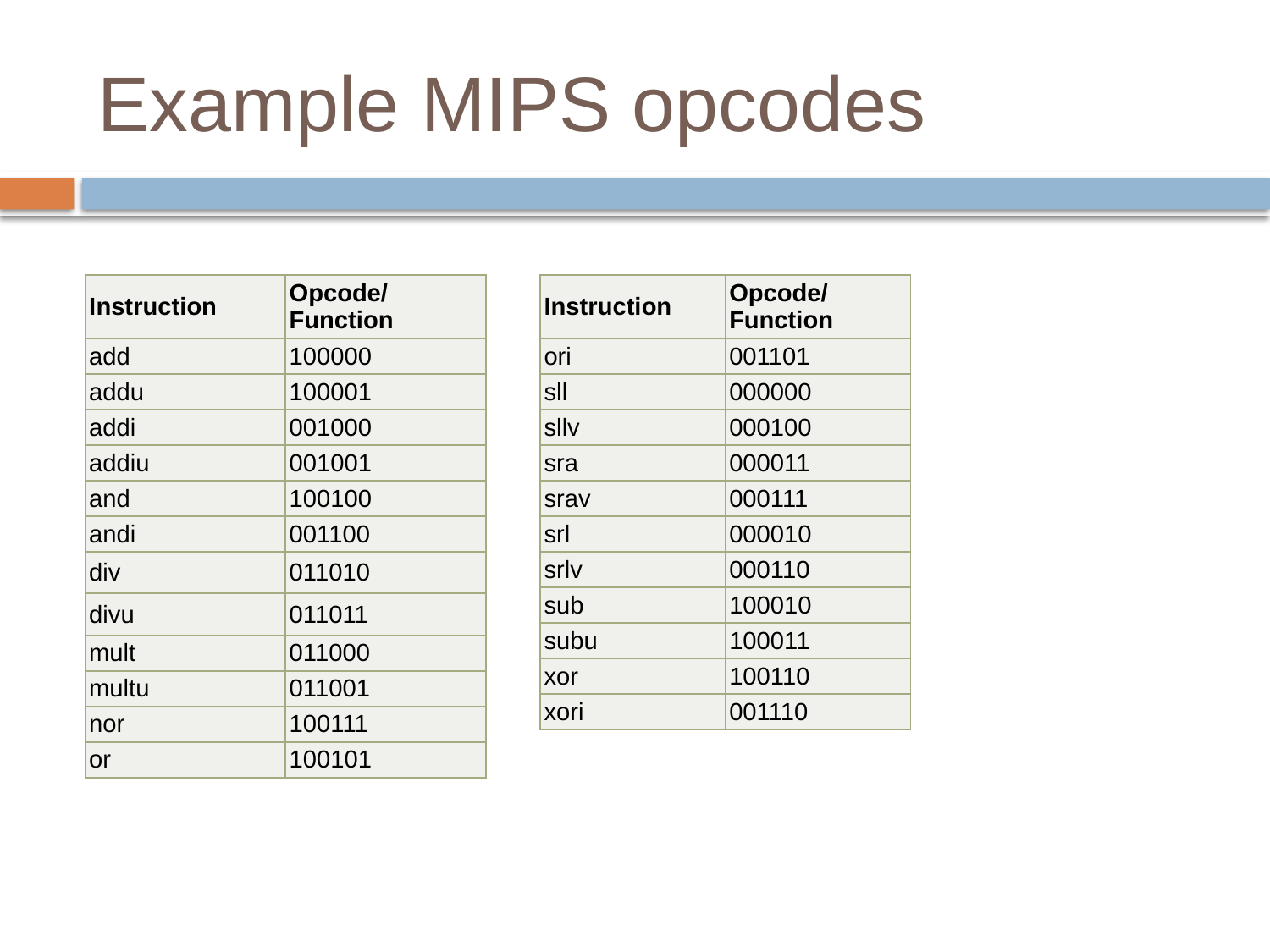

# Example MIPS opcodes
| Instruction | Opcode/Function |
| --- | --- |
| add | 100000 |
| addu | 100001 |
| addi | 001000 |
| addiu | 001001 |
| and | 100100 |
| andi | 001100 |
| div | 011010 |
| divu | 011011 |
| mult | 011000 |
| multu | 011001 |
| nor | 100111 |
| or | 100101 |
| Instruction | Opcode/Function |
| --- | --- |
| ori | 001101 |
| sll | 000000 |
| sllv | 000100 |
| sra | 000011 |
| srav | 000111 |
| srl | 000010 |
| srlv | 000110 |
| sub | 100010 |
| subu | 100011 |
| xor | 100110 |
| xori | 001110 |